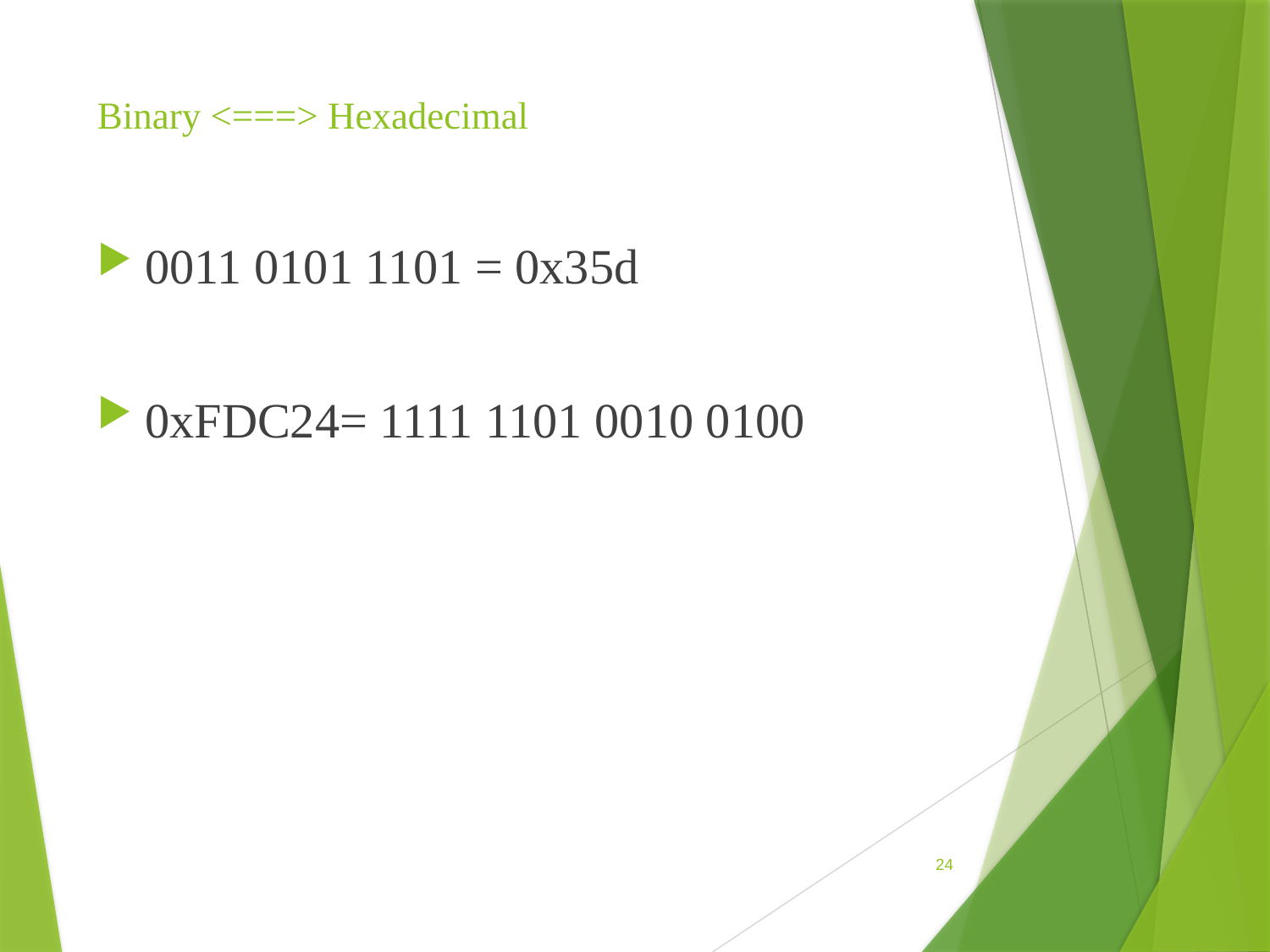

# Binary <===> Hexadecimal
0011 0101 1101 = 0x35d

0xFDC24= 1111 1101 0010 0100
24